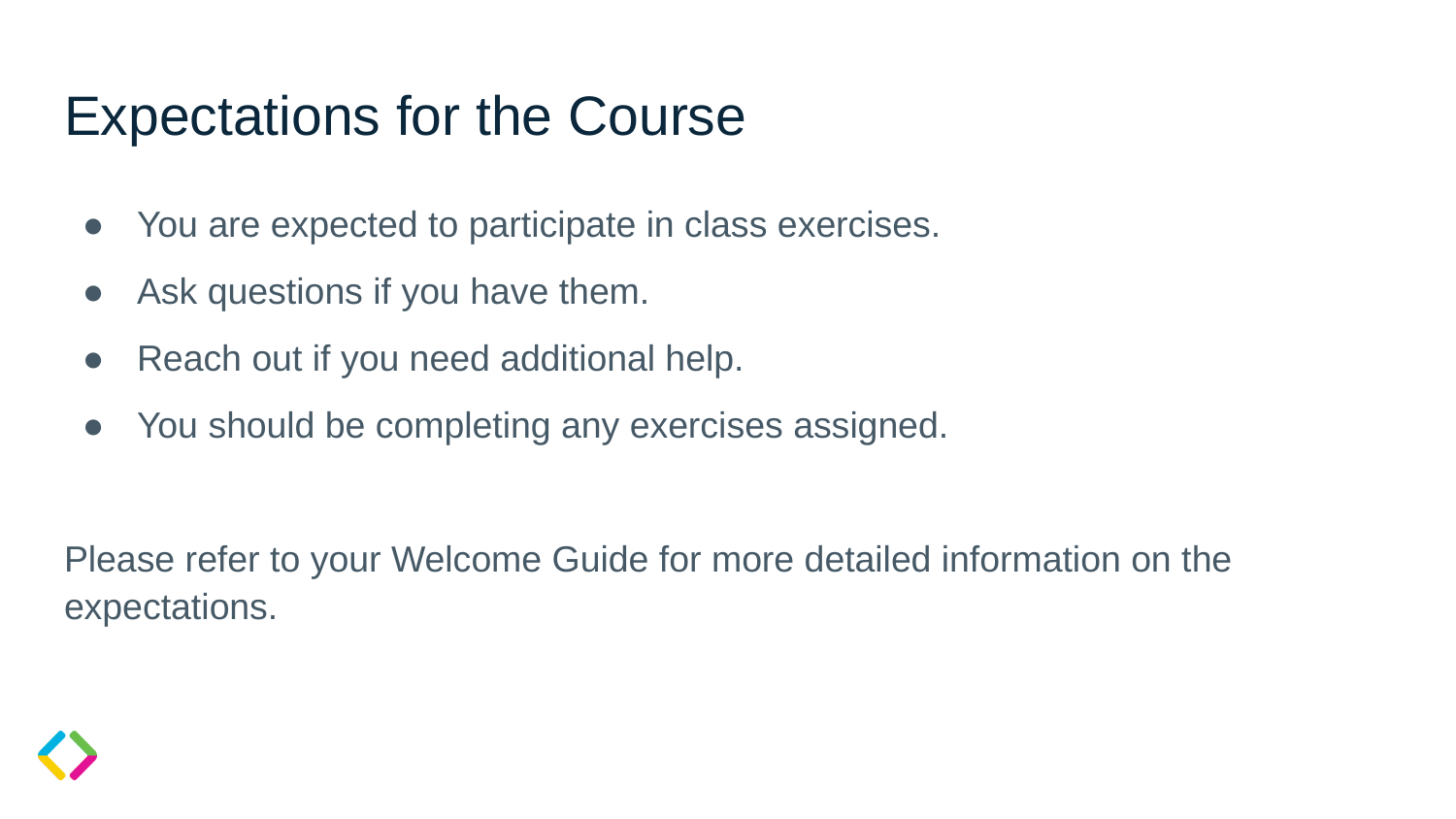

# Expectations for the Course
You are expected to participate in class exercises.
Ask questions if you have them.
Reach out if you need additional help.
You should be completing any exercises assigned.

Please refer to your Welcome Guide for more detailed information on the expectations.